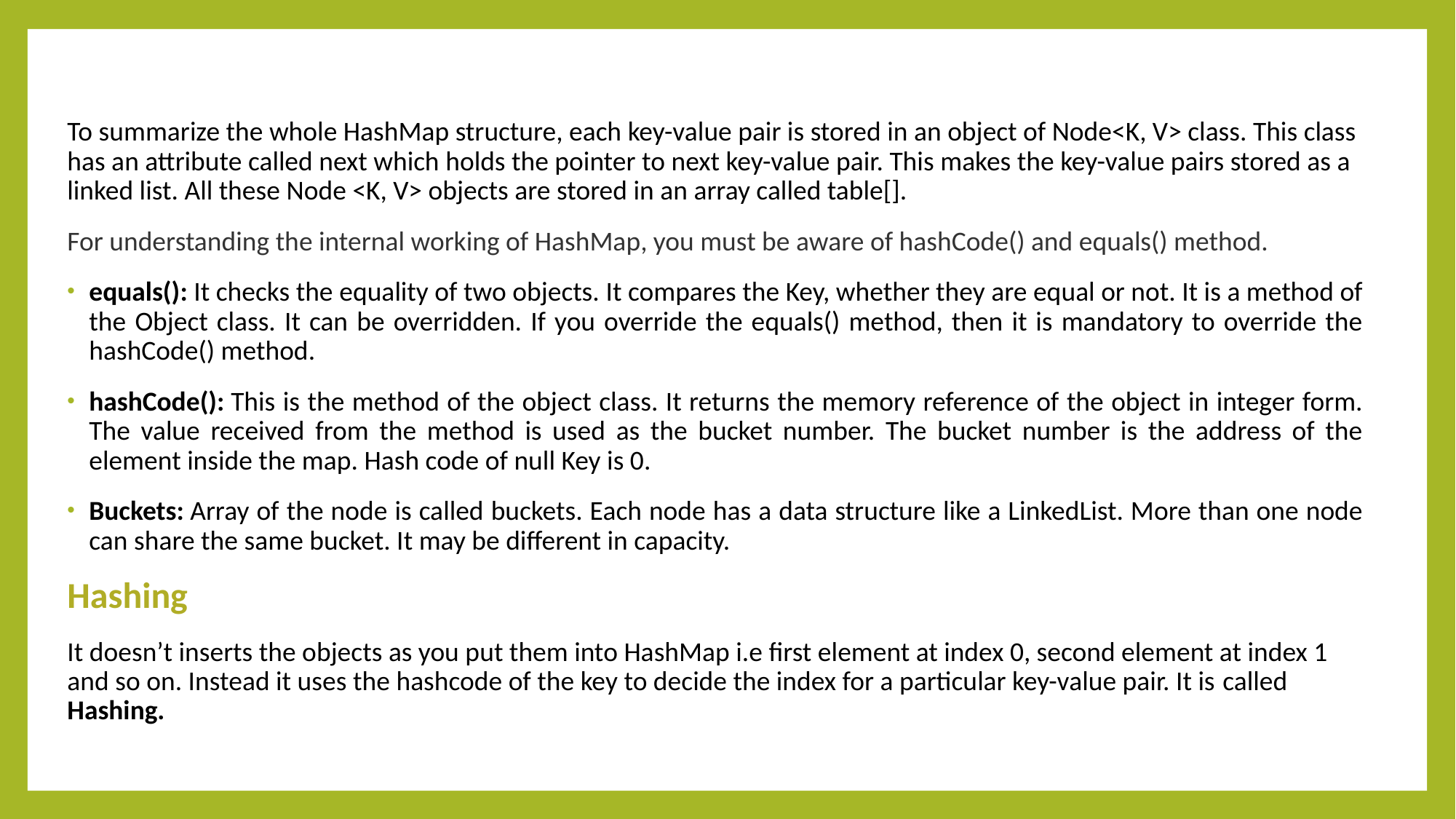

To summarize the whole HashMap structure, each key-value pair is stored in an object of Node<K, V> class. This class has an attribute called next which holds the pointer to next key-value pair. This makes the key-value pairs stored as a linked list. All these Node <K, V> objects are stored in an array called table[].
For understanding the internal working of HashMap, you must be aware of hashCode() and equals() method.
equals(): It checks the equality of two objects. It compares the Key, whether they are equal or not. It is a method of the Object class. It can be overridden. If you override the equals() method, then it is mandatory to override the hashCode() method.
hashCode(): This is the method of the object class. It returns the memory reference of the object in integer form. The value received from the method is used as the bucket number. The bucket number is the address of the element inside the map. Hash code of null Key is 0.
Buckets: Array of the node is called buckets. Each node has a data structure like a LinkedList. More than one node can share the same bucket. It may be different in capacity.
Hashing
It doesn’t inserts the objects as you put them into HashMap i.e first element at index 0, second element at index 1 and so on. Instead it uses the hashcode of the key to decide the index for a particular key-value pair. It is called Hashing.